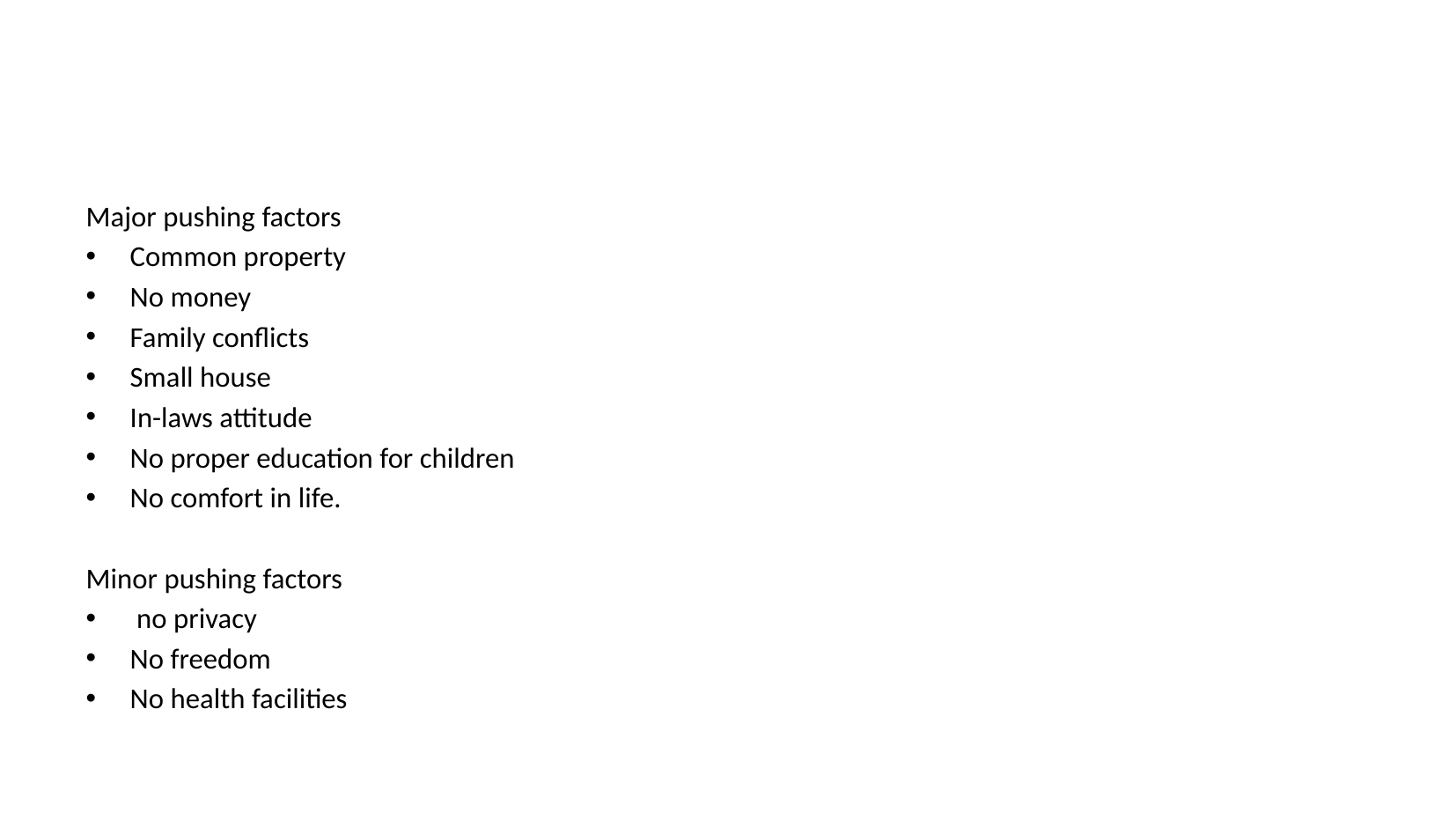

#
Major pushing factors
Common property
No money
Family conflicts
Small house
In-laws attitude
No proper education for children
No comfort in life.

Minor pushing factors
 no privacy
No freedom
No health facilities